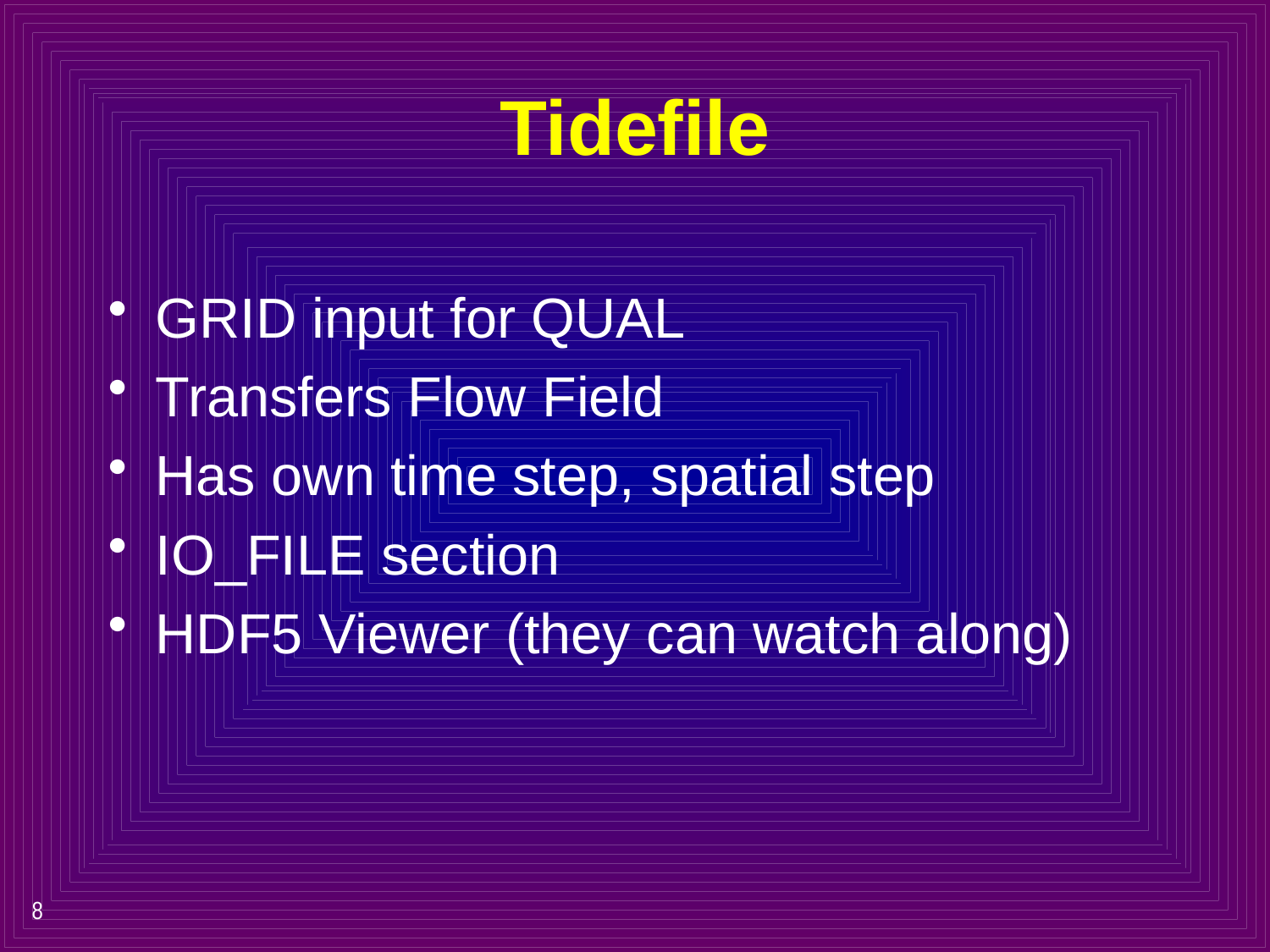

# Tidefile
GRID input for QUAL
Transfers Flow Field
Has own time step, spatial step
IO_FILE section
HDF5 Viewer (they can watch along)
8